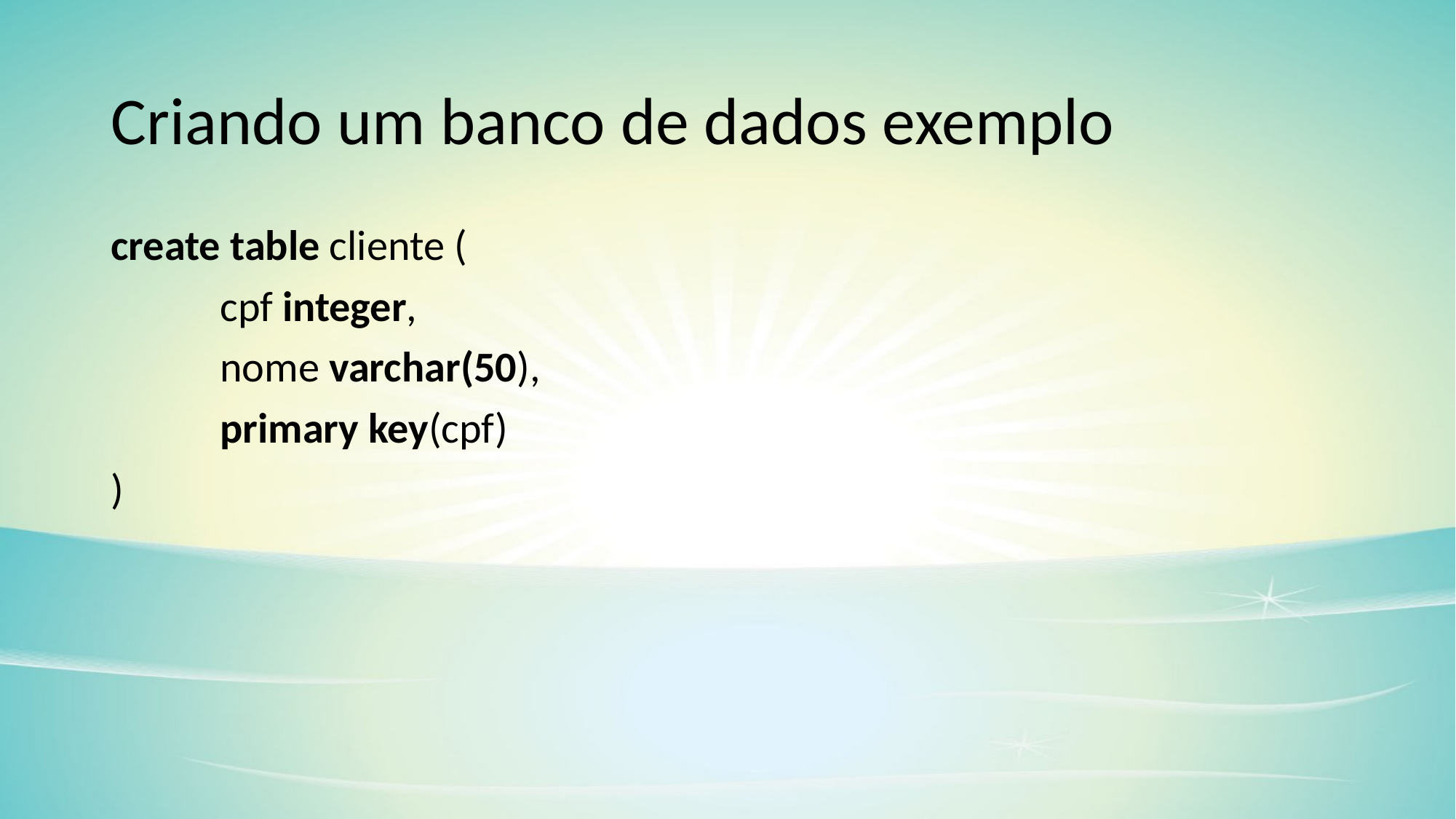

# Criando um banco de dados exemplo
create table cliente (
	cpf integer,
	nome varchar(50),
	primary key(cpf)
)